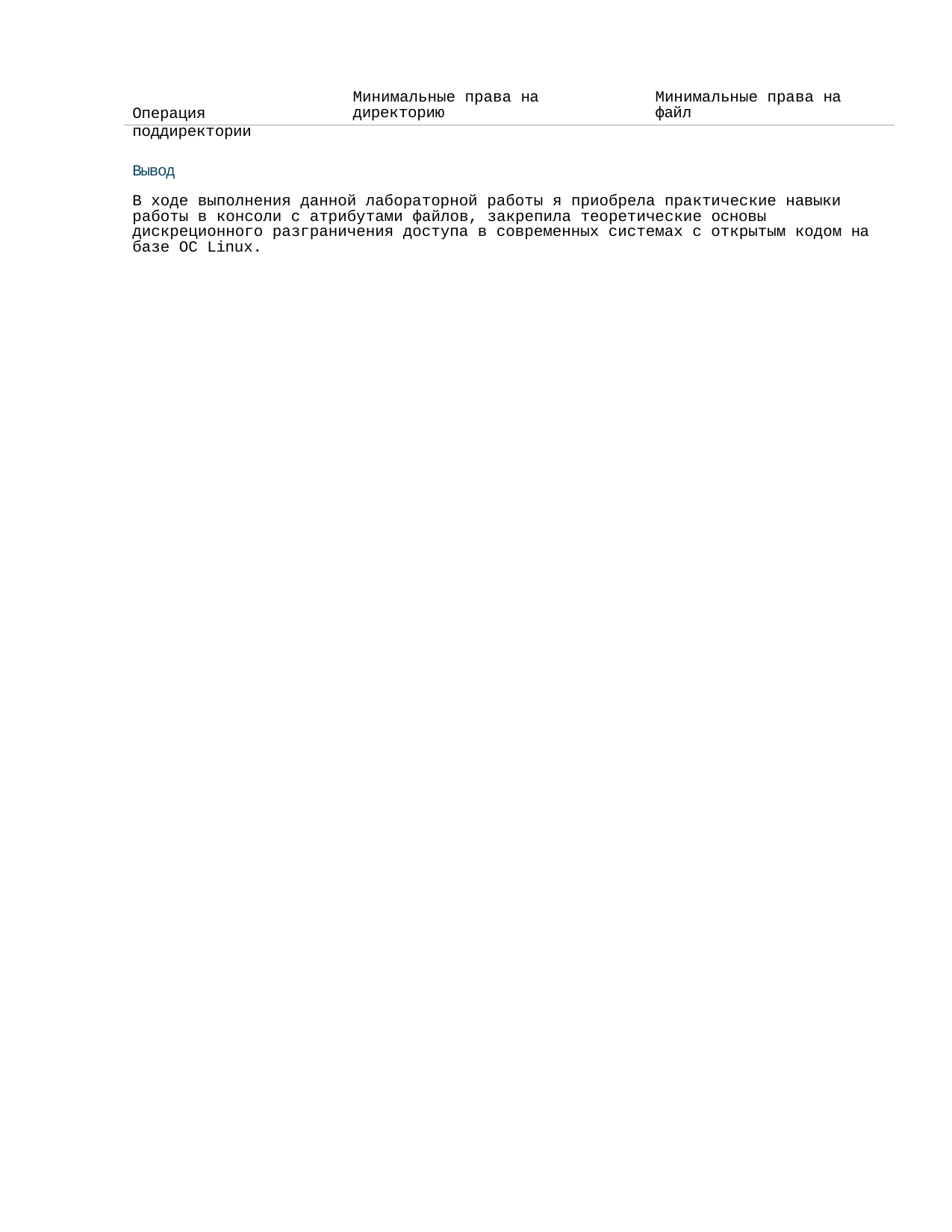

Минимальные права на директорию
Минимальные права на файл
Операция поддиректории

Вывод
В ходе выполнения данной лабораторной работы я приобрела практические навыки работы в консоли с атрибутами файлов, закрепила теоретические основы дискреционного разграничения доступа в современных системах с открытым кодом на базе ОС Linux.